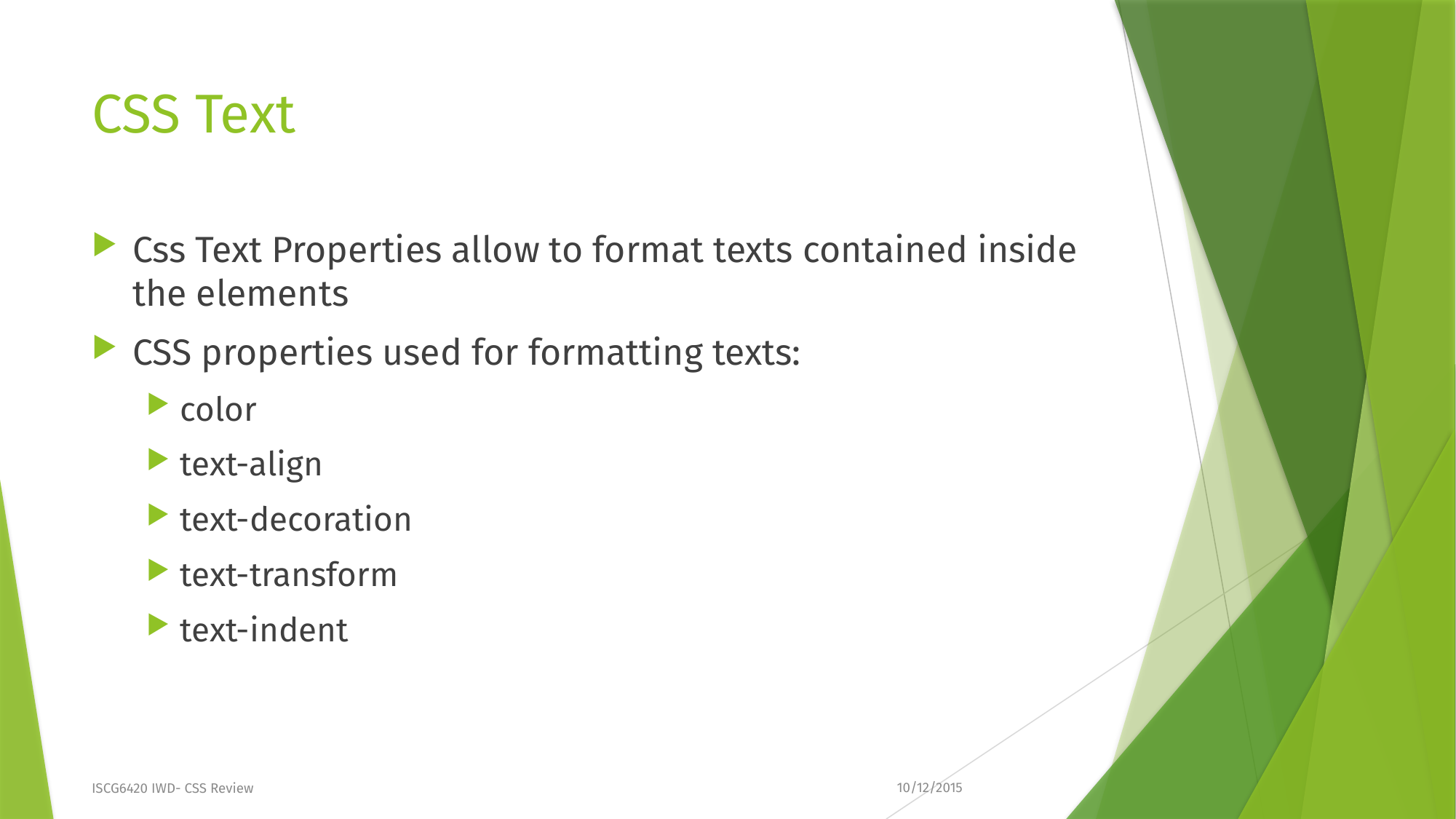

# CSS Text
Css Text Properties allow to format texts contained inside the elements
CSS properties used for formatting texts:
color
text-align
text-decoration
text-transform
text-indent

10/12/2015
ISCG6420 IWD- CSS Review